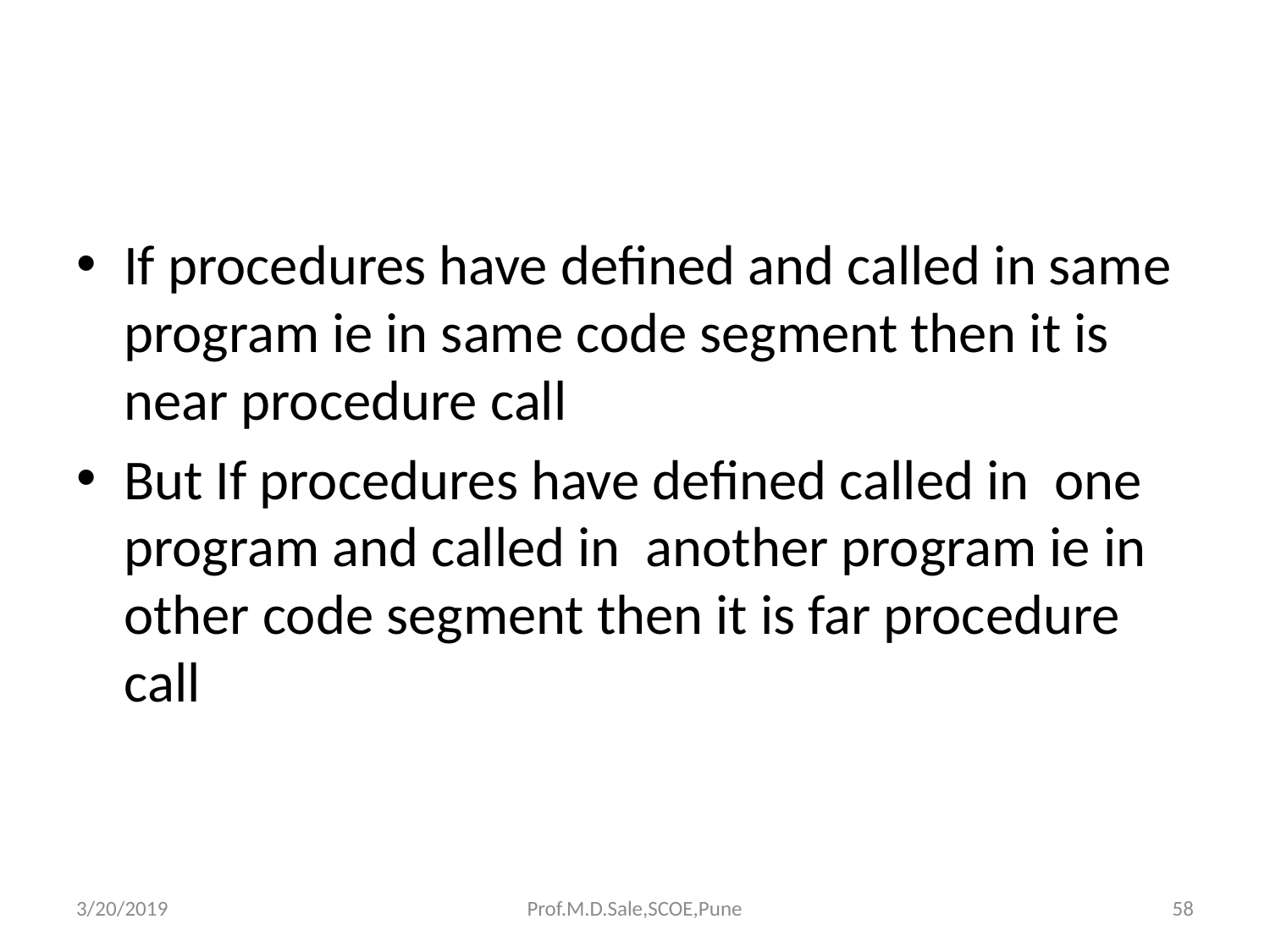

#
If procedures have defined and called in same program ie in same code segment then it is near procedure call
But If procedures have defined called in  one program and called in  another program ie in other code segment then it is far procedure call
3/20/2019
Prof.M.D.Sale,SCOE,Pune
58